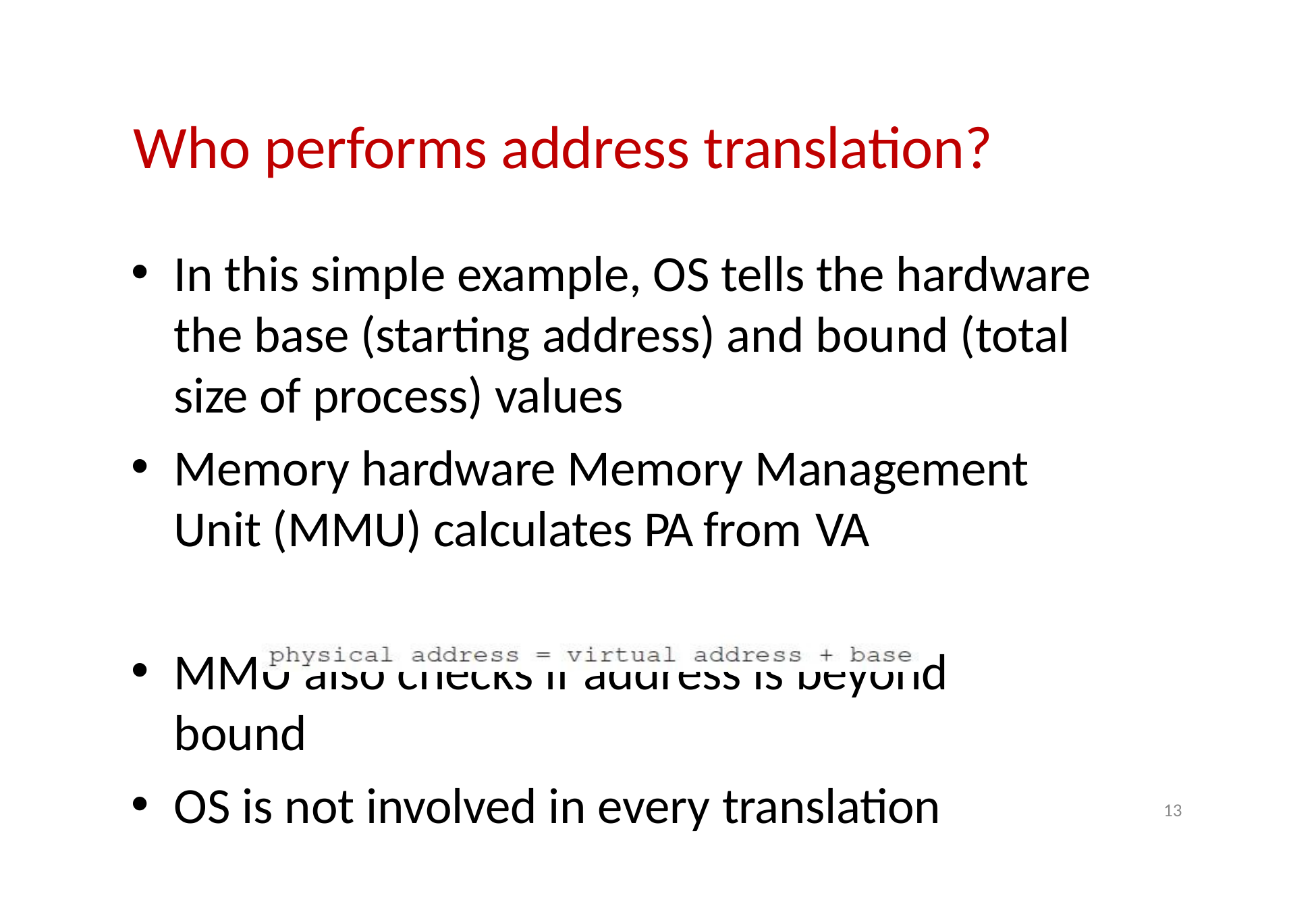

# Who performs address translation?
In this simple example, OS tells the hardware  the base (starting address) and bound (total  size of process) values
Memory hardware Memory Management  Unit (MMU) calculates PA from VA

MMU also checks if address is beyond bound
OS is not involved in every translation

13